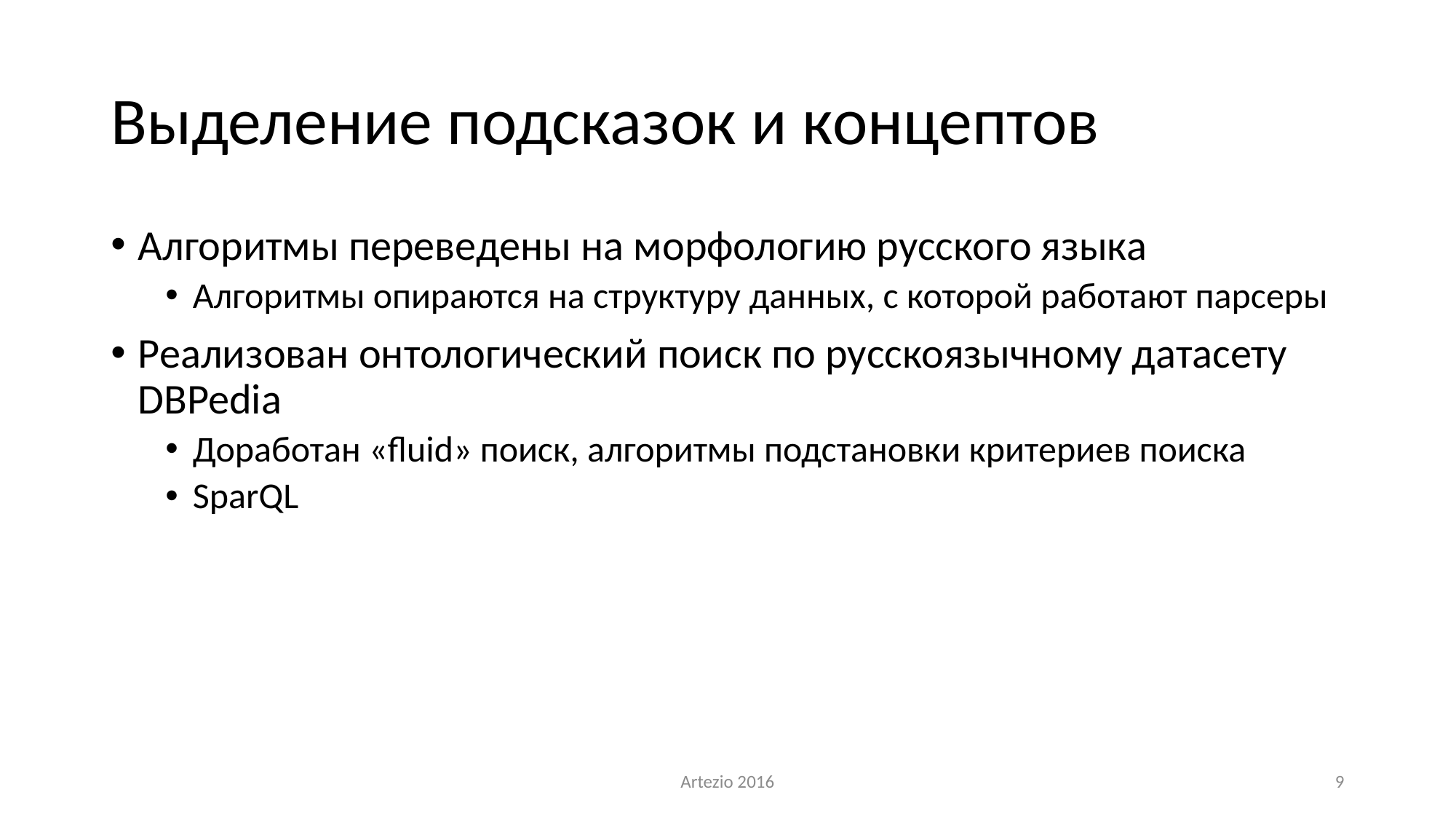

# Выделение подсказок и концептов
Алгоритмы переведены на морфологию русского языка
Алгоритмы опираются на структуру данных, с которой работают парсеры
Реализован онтологический поиск по русскоязычному датасету DBPedia
Доработан «fluid» поиск, алгоритмы подстановки критериев поиска
SparQL
Artezio 2016
9